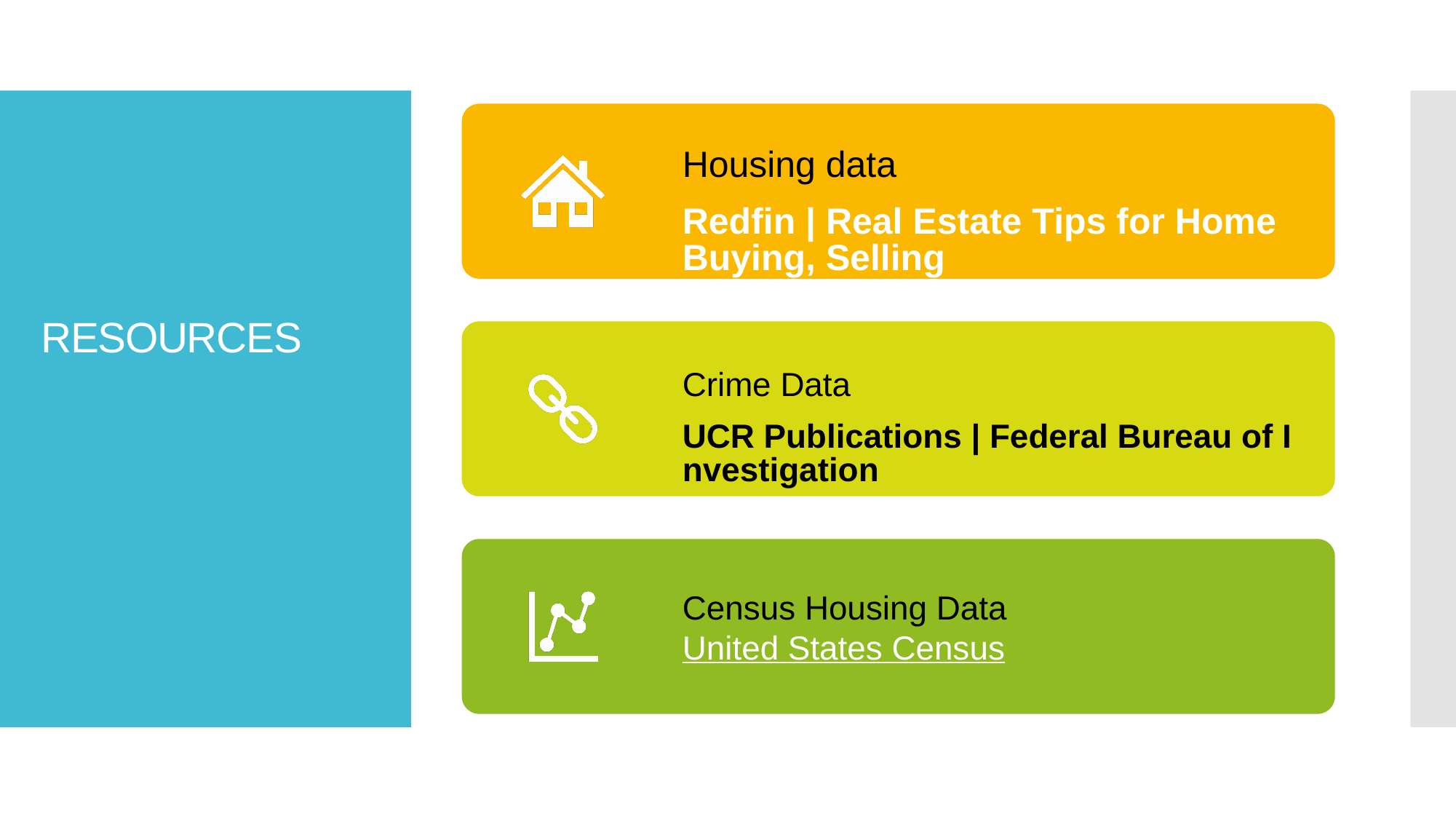

Housing data
Redfin | Real Estate Tips for Home Buying, Selling
Crime Data
UCR Publications | Federal Bureau of Investigation
Census Housing Data
United States Census
# RESOURCES